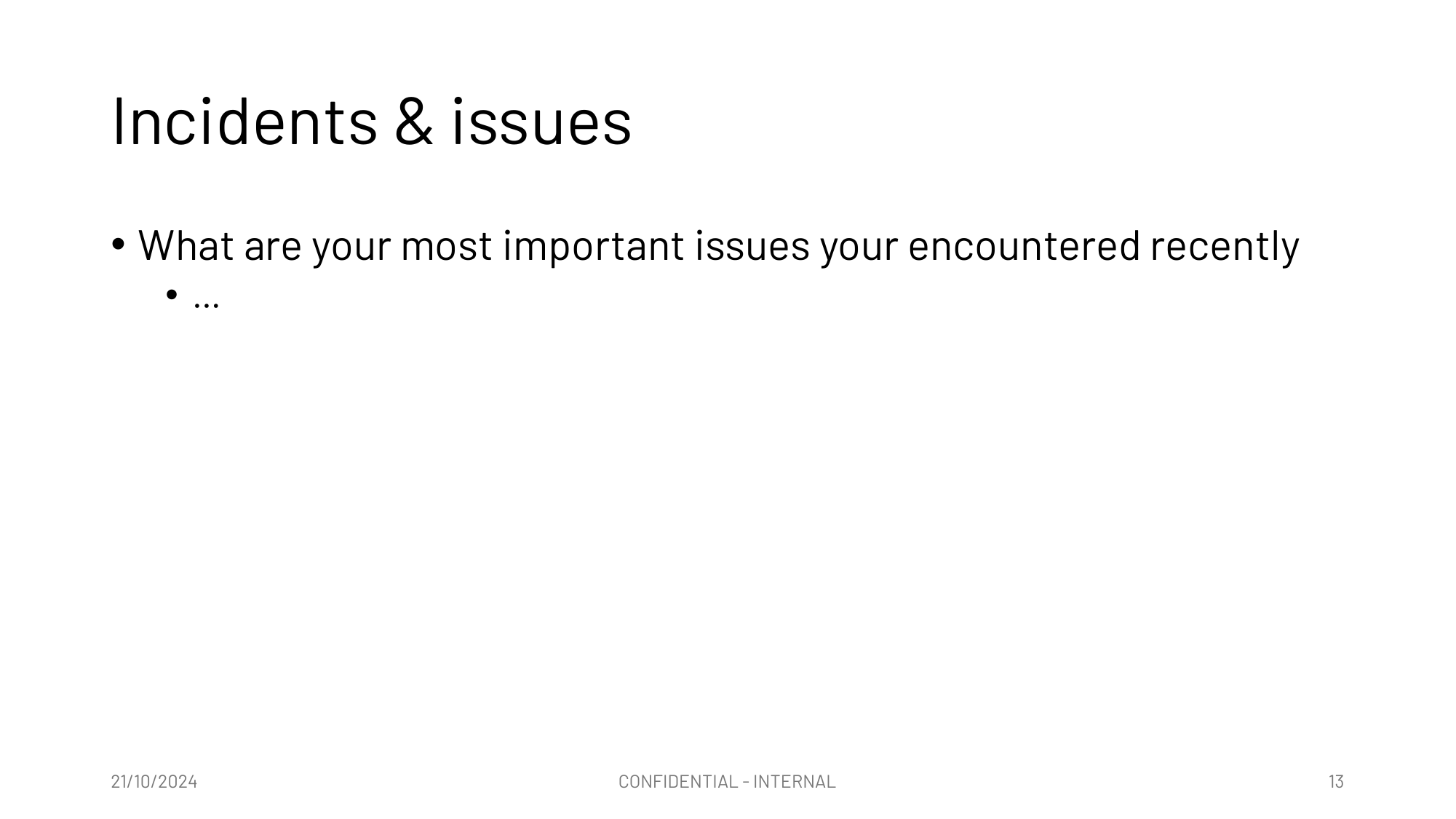

# Incidents & issues
What are your most important issues your encountered recently
…
21/10/2024
CONFIDENTIAL - INTERNAL
13